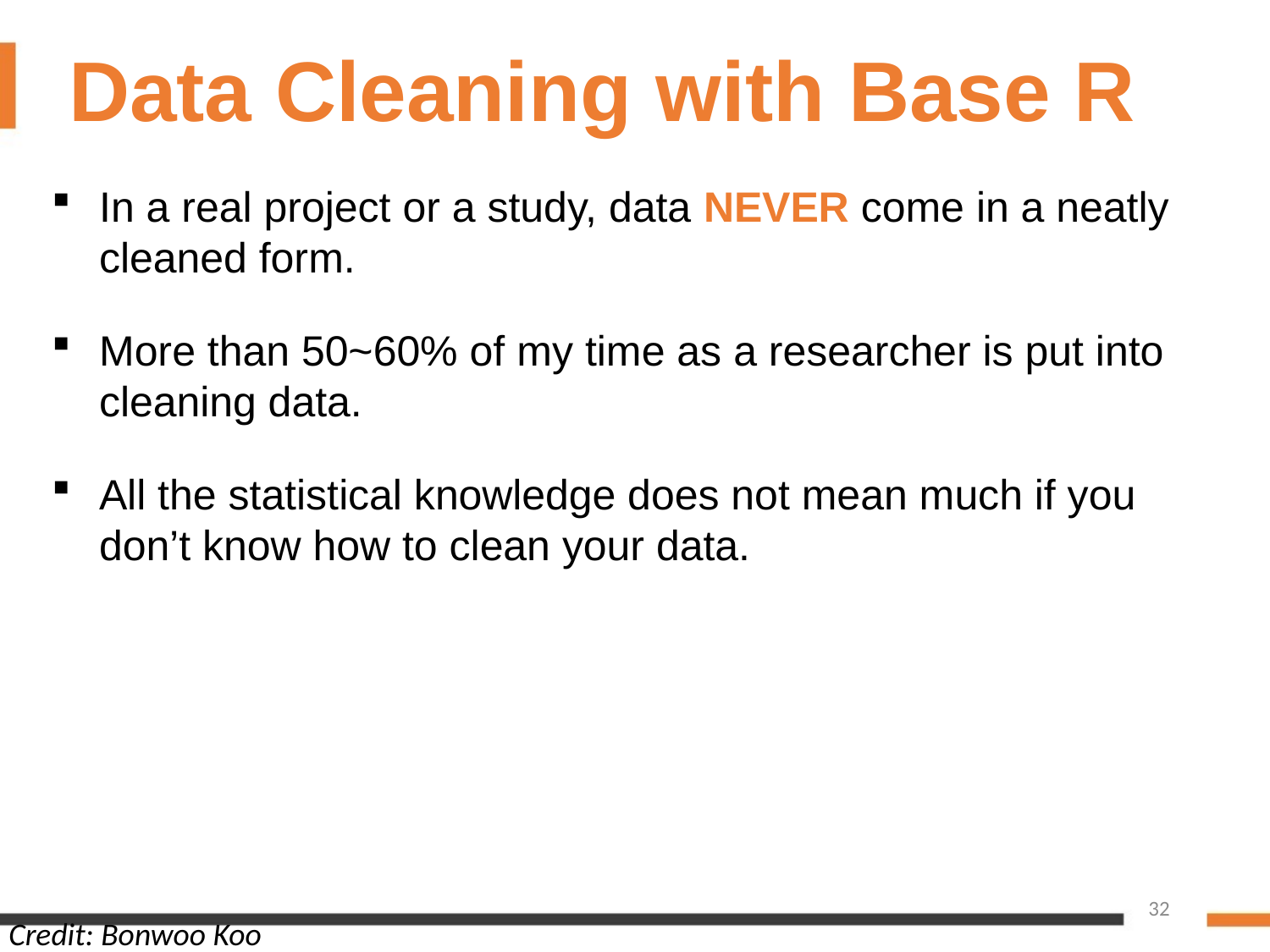

Data Cleaning with Base R
In a real project or a study, data NEVER come in a neatly cleaned form.
More than 50~60% of my time as a researcher is put into cleaning data.
All the statistical knowledge does not mean much if you don’t know how to clean your data.
32
Credit: Bonwoo Koo